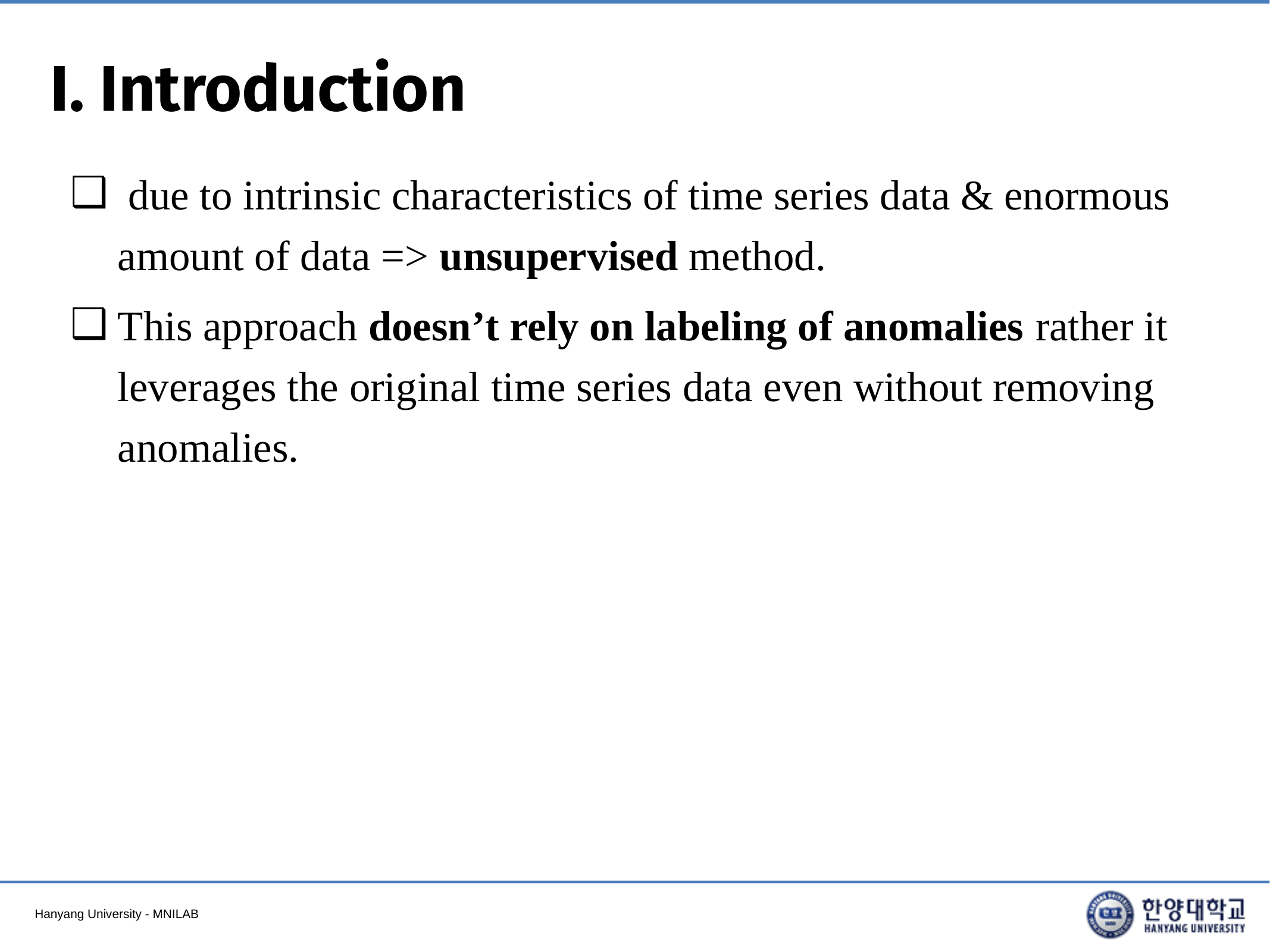

# I. Introduction
 due to intrinsic characteristics of time series data & enormous amount of data => unsupervised method.
This approach doesn’t rely on labeling of anomalies rather it leverages the original time series data even without removing anomalies.